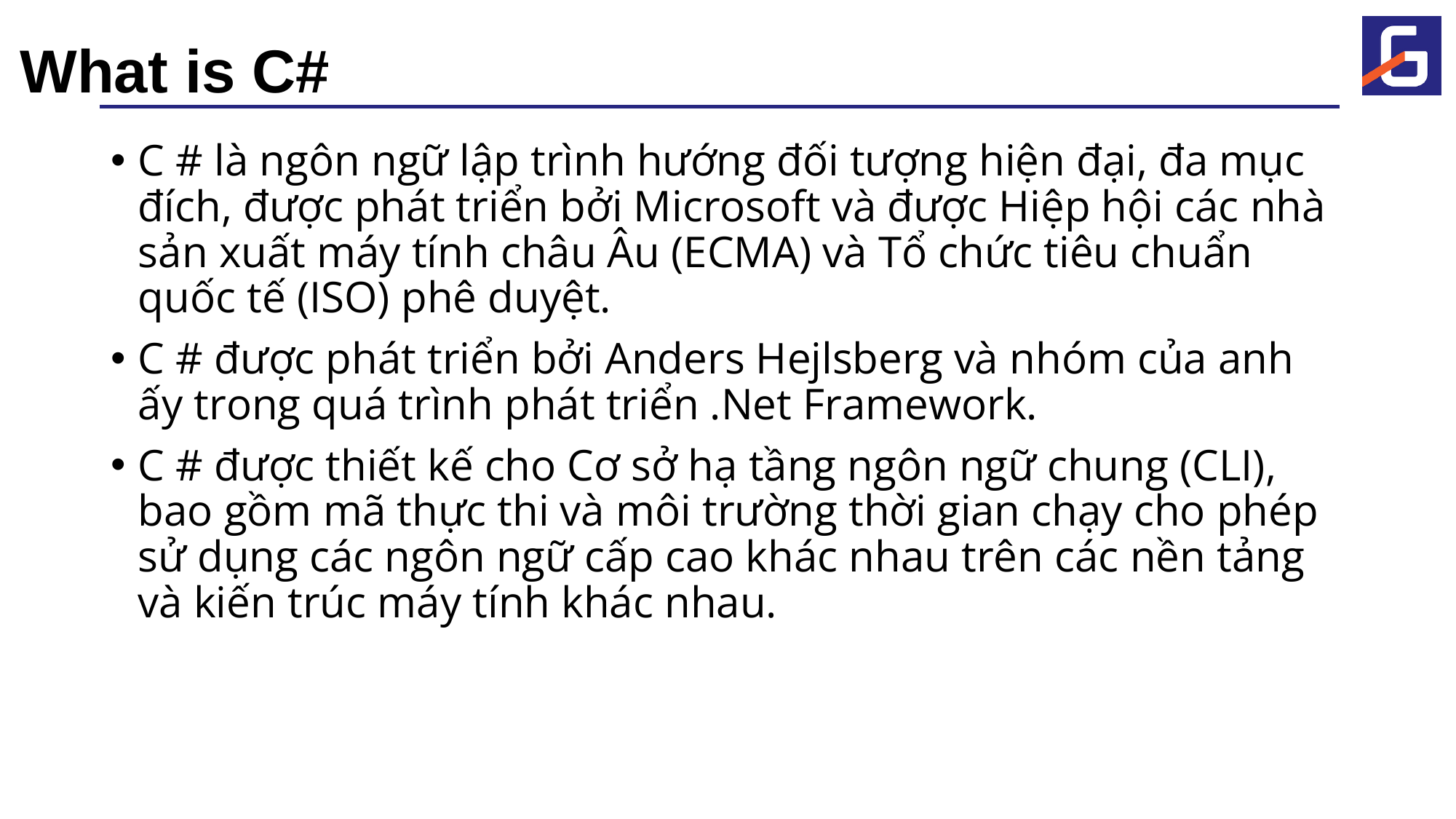

# What is C#
C # là ngôn ngữ lập trình hướng đối tượng hiện đại, đa mục đích, được phát triển bởi Microsoft và được Hiệp hội các nhà sản xuất máy tính châu Âu (ECMA) và Tổ chức tiêu chuẩn quốc tế (ISO) phê duyệt.
C # được phát triển bởi Anders Hejlsberg và nhóm của anh ấy trong quá trình phát triển .Net Framework.
C # được thiết kế cho Cơ sở hạ tầng ngôn ngữ chung (CLI), bao gồm mã thực thi và môi trường thời gian chạy cho phép sử dụng các ngôn ngữ cấp cao khác nhau trên các nền tảng và kiến ​​trúc máy tính khác nhau.